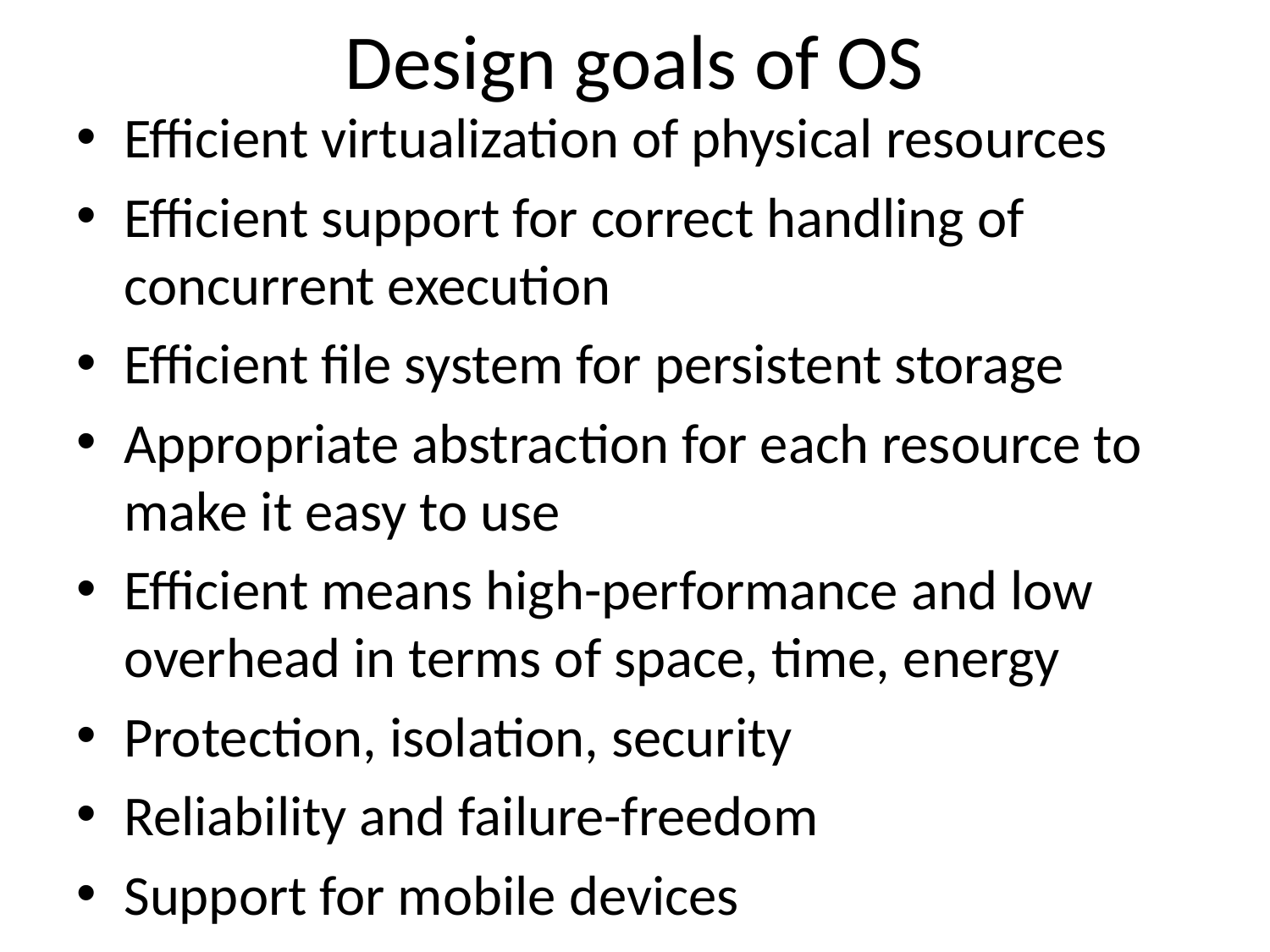

# Design goals of OS
Efficient virtualization of physical resources
Efficient support for correct handling of concurrent execution
Efficient file system for persistent storage
Appropriate abstraction for each resource to make it easy to use
Efficient means high-performance and low overhead in terms of space, time, energy
Protection, isolation, security
Reliability and failure-freedom
Support for mobile devices